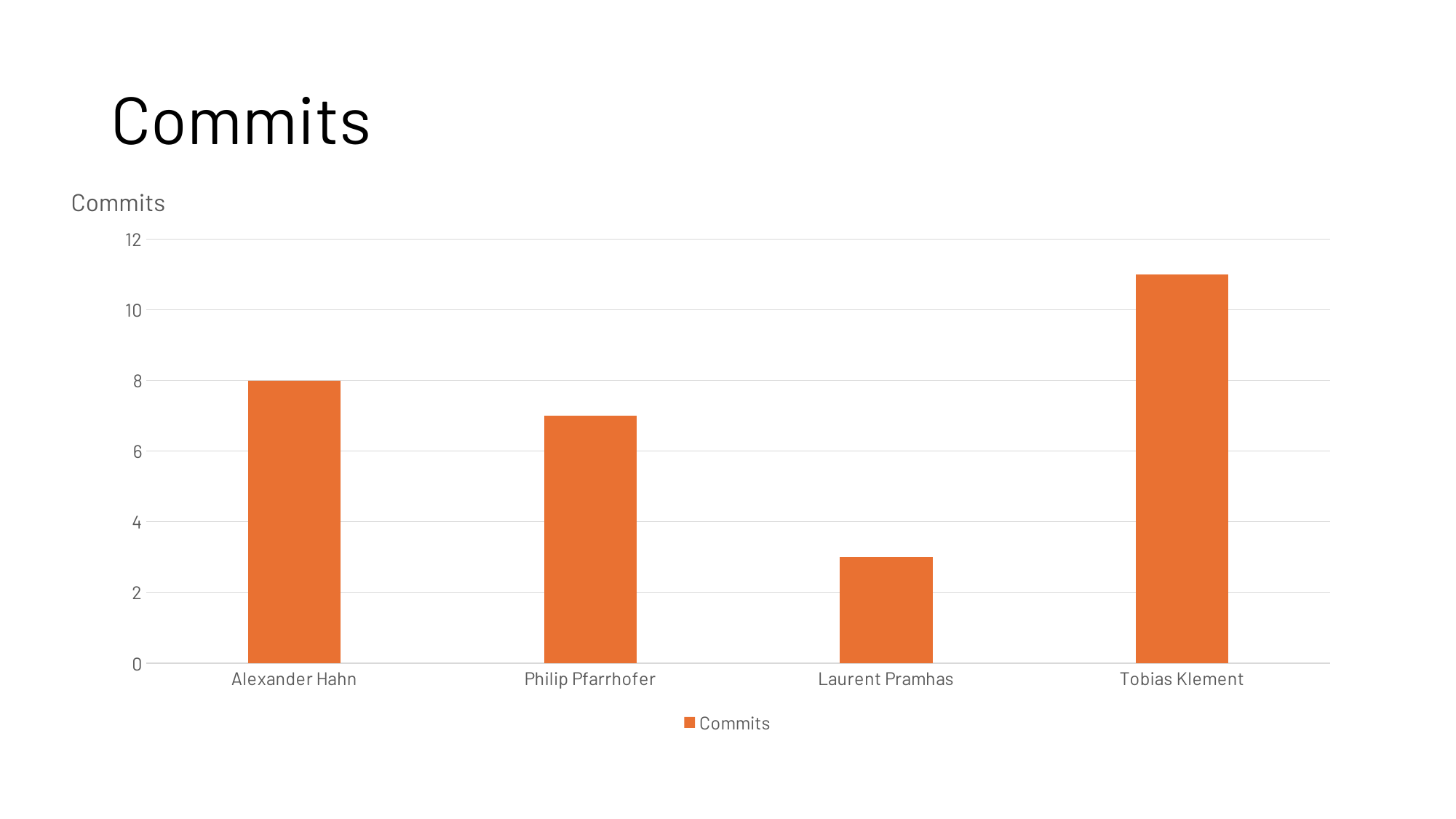

# Commits
Commits

### Chart

| Category | Commits |
|---|---|
| Alexander Hahn | 8.0 |
| Philip Pfarrhofer | 7.0 |
| Laurent Pramhas | 3.0 |
| Tobias Klement | 11.0 |